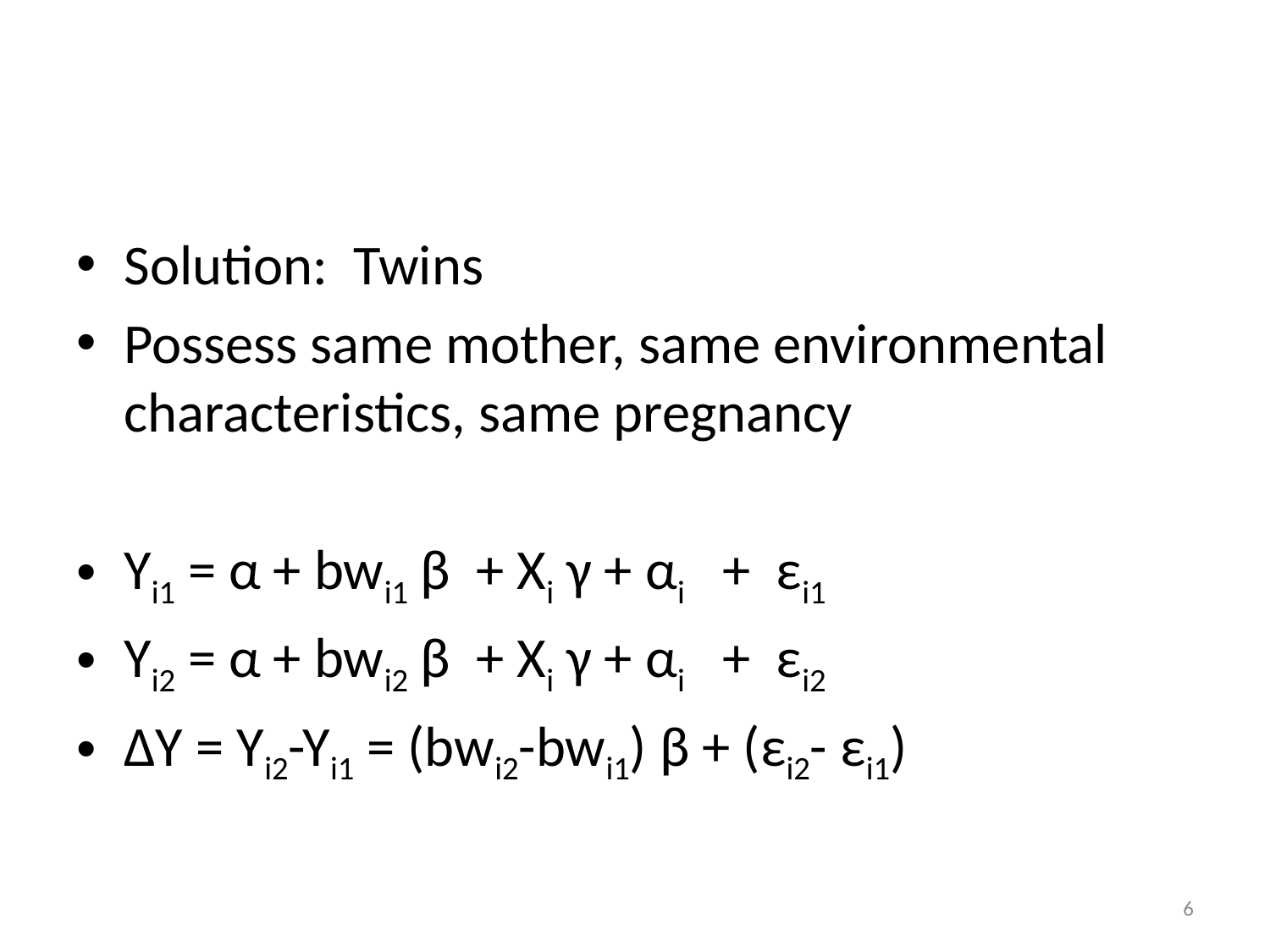

#
Solution:  Twins
Possess same mother, same environmental characteristics, same pregnancy

Yi1 = α + bwi1 β  + Xi γ + αi   +  εi1
Yi2 = α + bwi2 β  + Xi γ + αi   +  εi2
ΔY = Yi2-Yi1 = (bwi2-bwi1) β + (εi2- εi1)
6